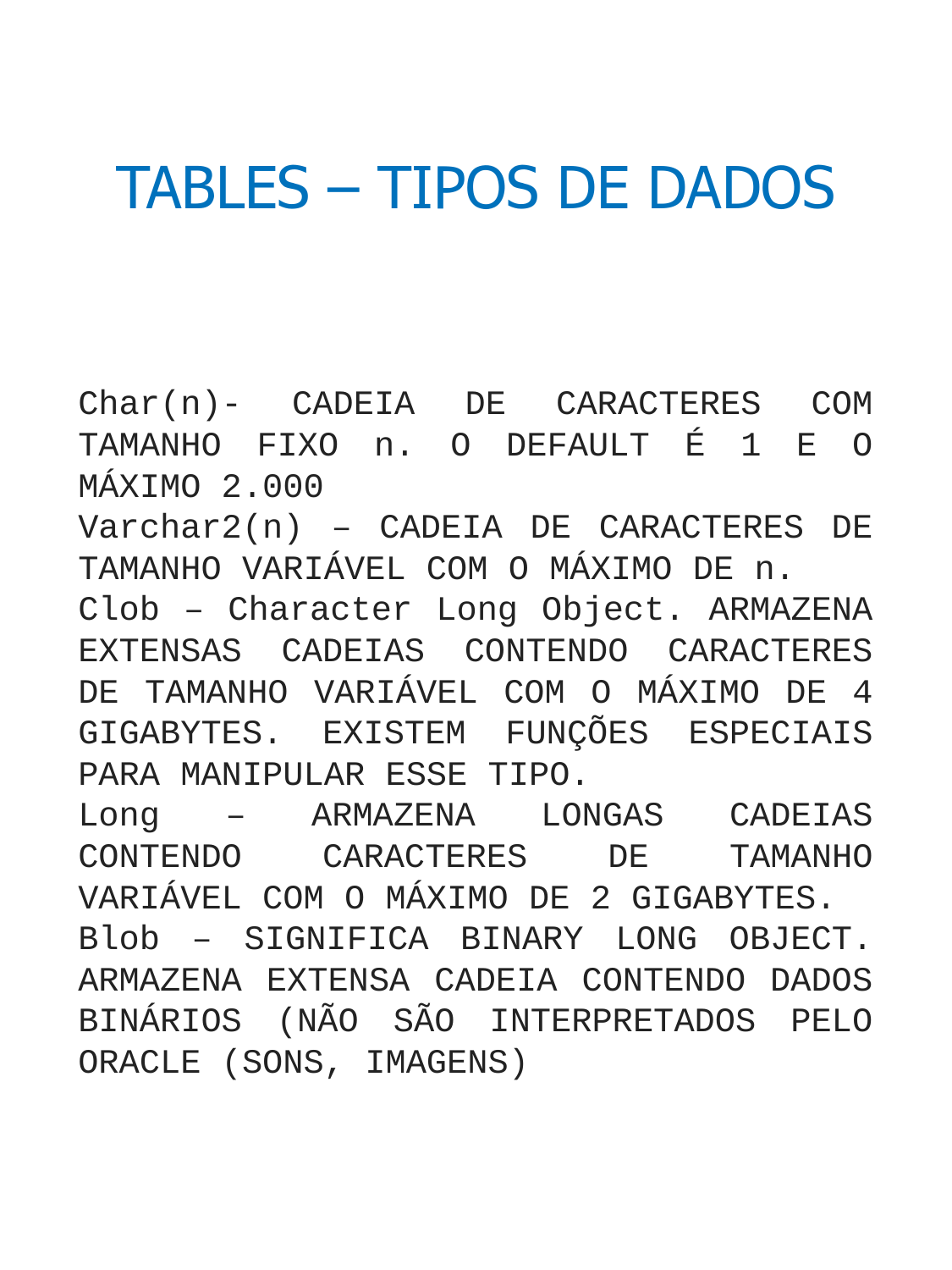

# TABLES – TIPOS DE DADOS

Char(n)- CADEIA DE CARACTERES COM TAMANHO FIXO n. O DEFAULT É 1 E O MÁXIMO 2.000
Varchar2(n) – CADEIA DE CARACTERES DE TAMANHO VARIÁVEL COM O MÁXIMO DE n.
Clob – Character Long Object. ARMAZENA EXTENSAS CADEIAS CONTENDO CARACTERES DE TAMANHO VARIÁVEL COM O MÁXIMO DE 4 GIGABYTES. EXISTEM FUNÇÕES ESPECIAIS PARA MANIPULAR ESSE TIPO.
Long – ARMAZENA LONGAS CADEIAS CONTENDO CARACTERES DE TAMANHO VARIÁVEL COM O MÁXIMO DE 2 GIGABYTES.
Blob – SIGNIFICA BINARY LONG OBJECT. ARMAZENA EXTENSA CADEIA CONTENDO DADOS BINÁRIOS (NÃO SÃO INTERPRETADOS PELO ORACLE (SONS, IMAGENS)